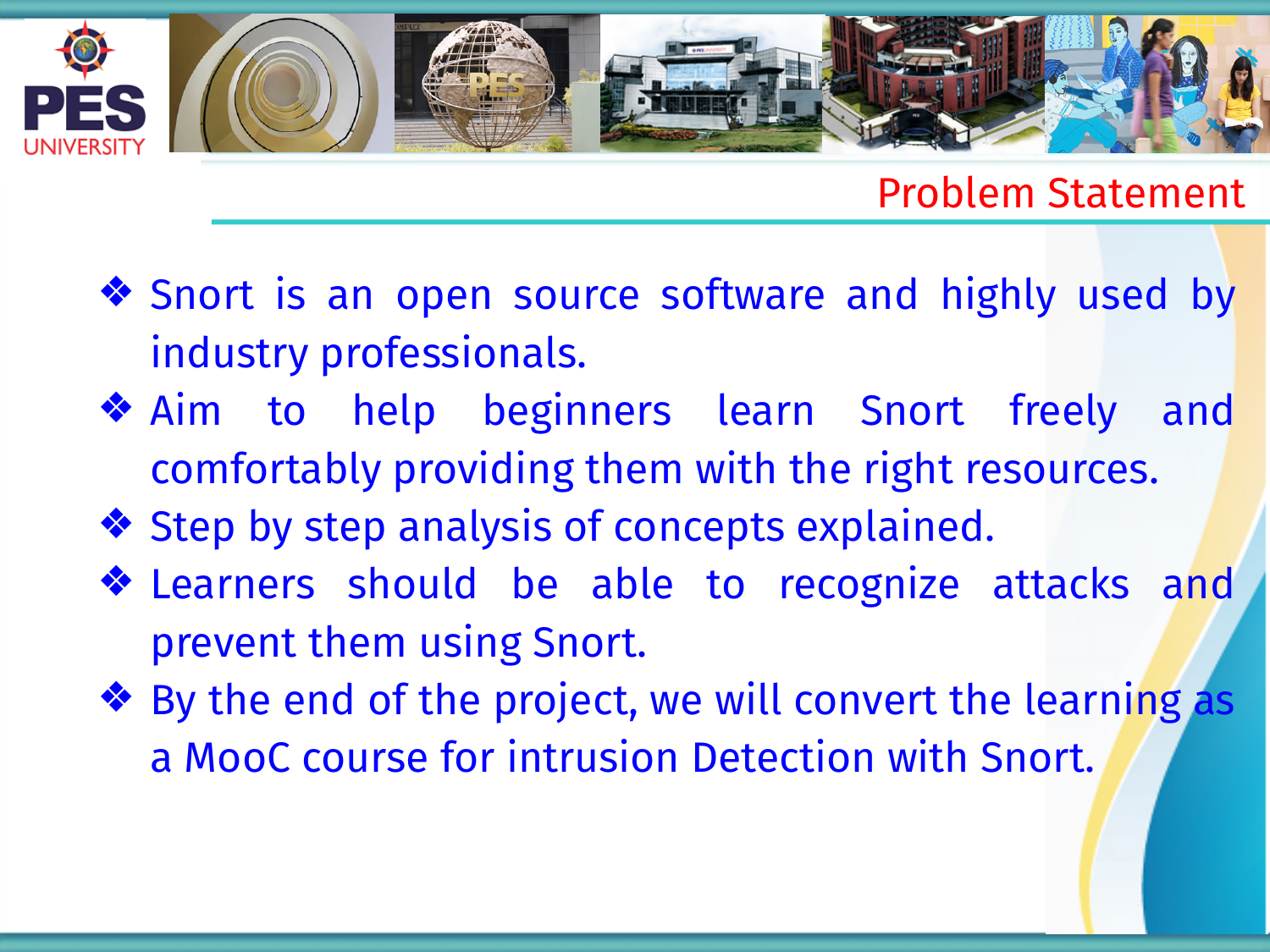

Problem Statement

Snort is an open source software and highly used by industry professionals.
Aim to help beginners learn Snort freely and comfortably providing them with the right resources.
Step by step analysis of concepts explained.
Learners should be able to recognize attacks and prevent them using Snort.
By the end of the project, we will convert the learning as a MooC course for intrusion Detection with Snort.